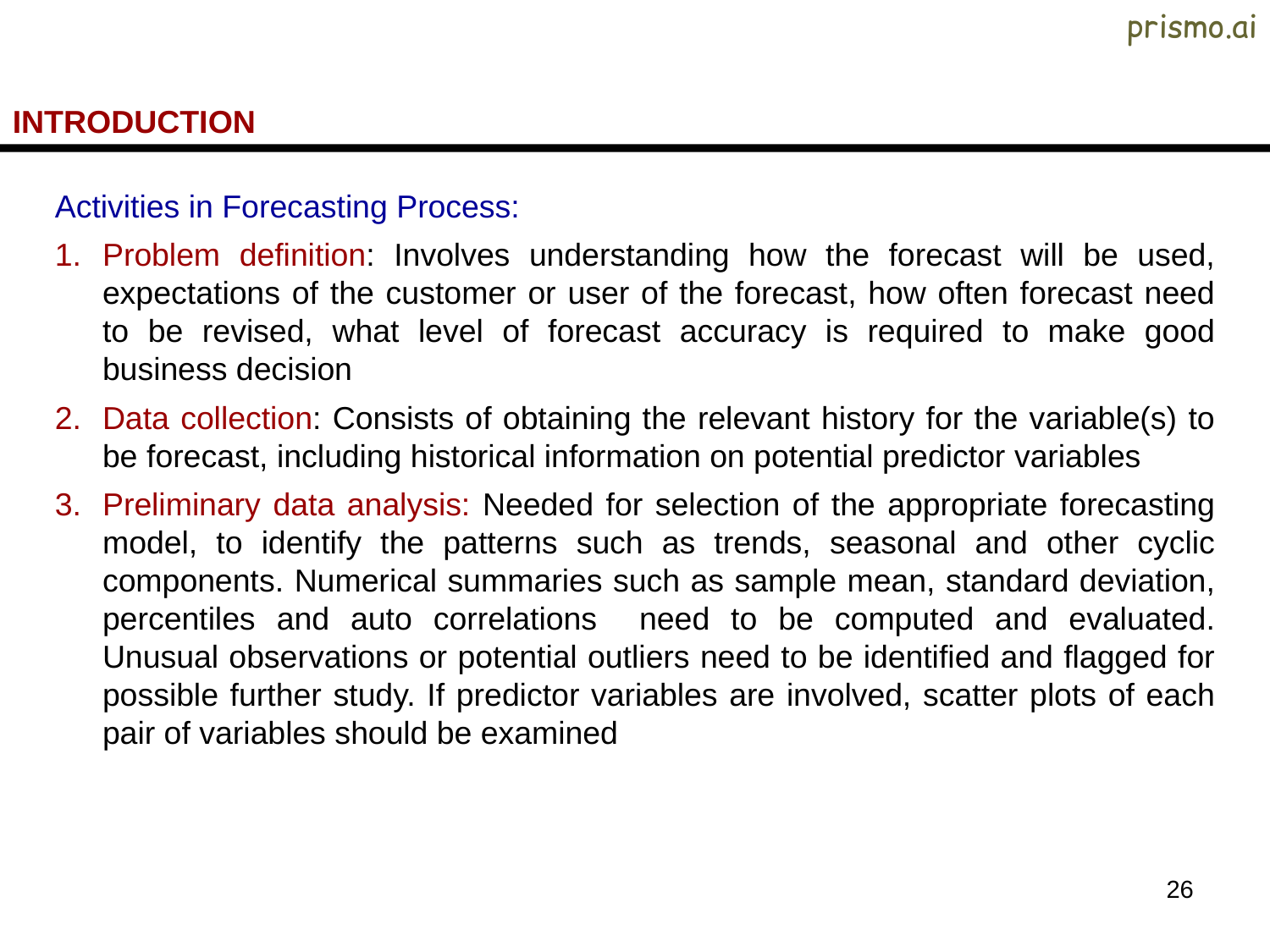

prismo.ai
INTRODUCTION

Activities in Forecasting Process:
Problem definition: Involves understanding how the forecast will be used, expectations of the customer or user of the forecast, how often forecast need to be revised, what level of forecast accuracy is required to make good business decision
Data collection: Consists of obtaining the relevant history for the variable(s) to be forecast, including historical information on potential predictor variables
Preliminary data analysis: Needed for selection of the appropriate forecasting model, to identify the patterns such as trends, seasonal and other cyclic components. Numerical summaries such as sample mean, standard deviation, percentiles and auto correlations  need to be computed and evaluated. Unusual observations or potential outliers need to be identified and flagged for possible further study. If predictor variables are involved, scatter plots of each pair of variables should be examined
26